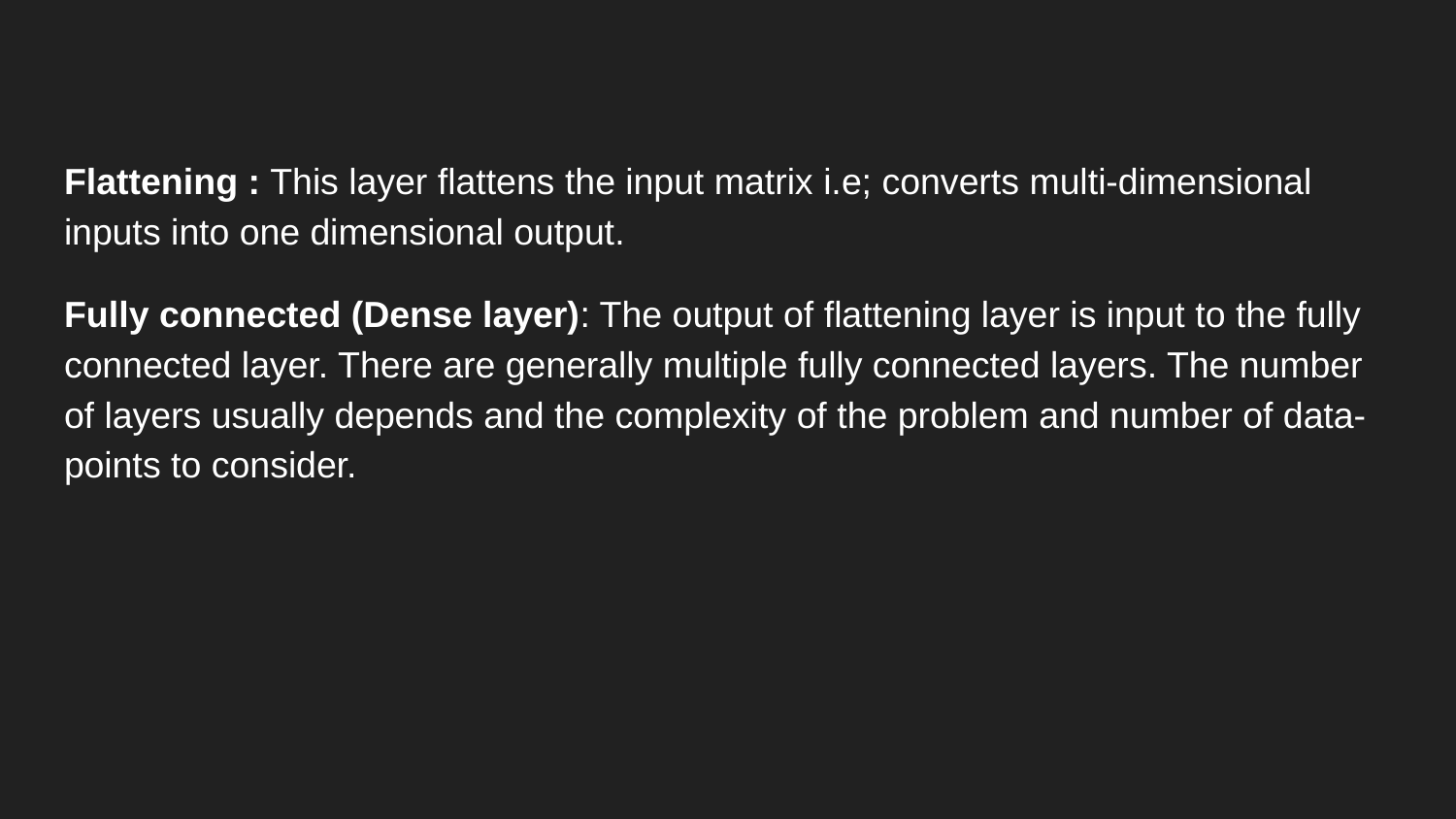

Flattening : This layer flattens the input matrix i.e; converts multi-dimensional inputs into one dimensional output.
Fully connected (Dense layer): The output of flattening layer is input to the fully connected layer. There are generally multiple fully connected layers. The number of layers usually depends and the complexity of the problem and number of data-points to consider.